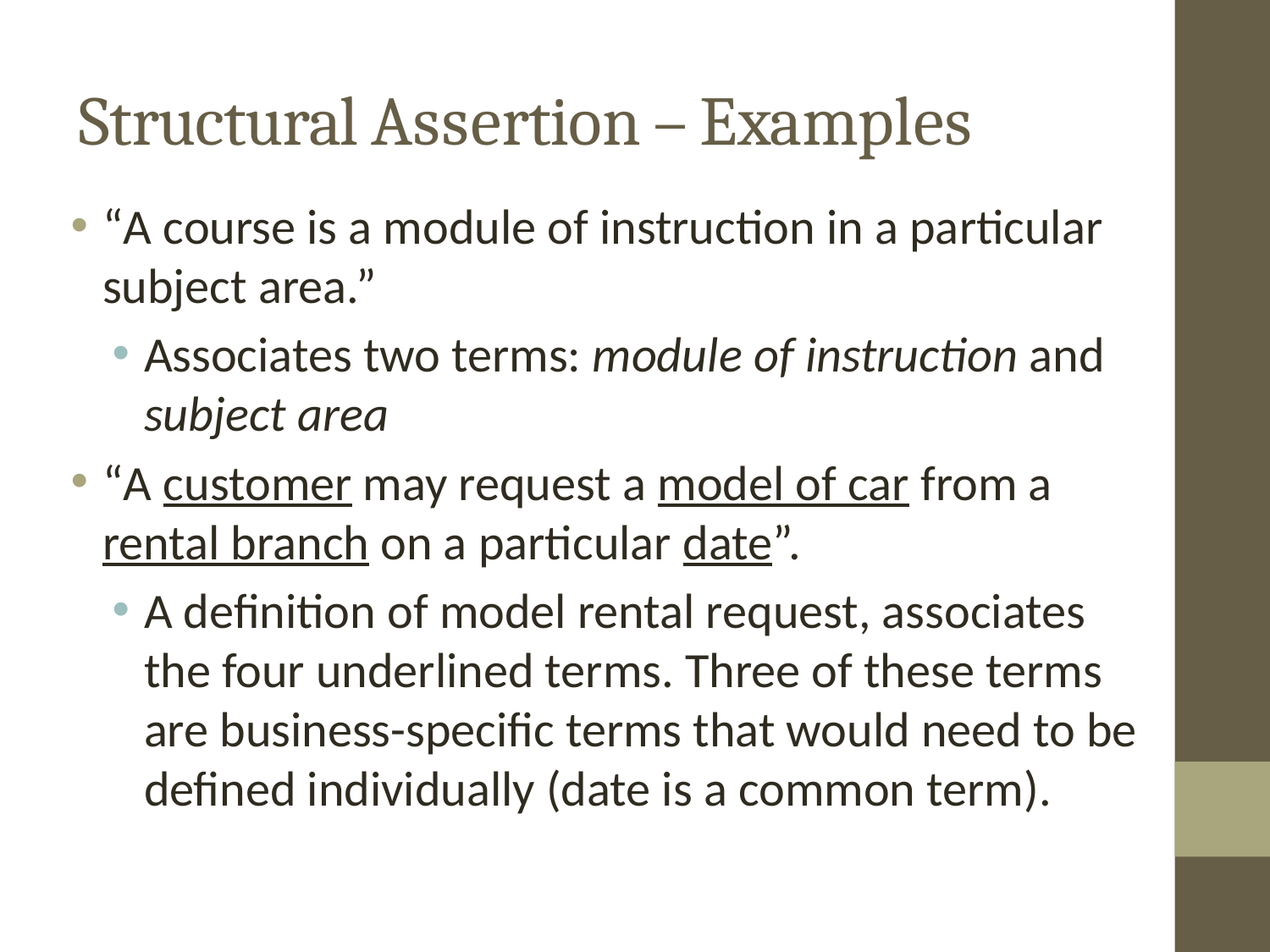

# Structural Assertion – Examples
“A course is a module of instruction in a particular subject area.”
Associates two terms: module of instruction and subject area
“A customer may request a model of car from a rental branch on a particular date”.
A definition of model rental request, associates the four underlined terms. Three of these terms are business-specific terms that would need to be defined individually (date is a common term).